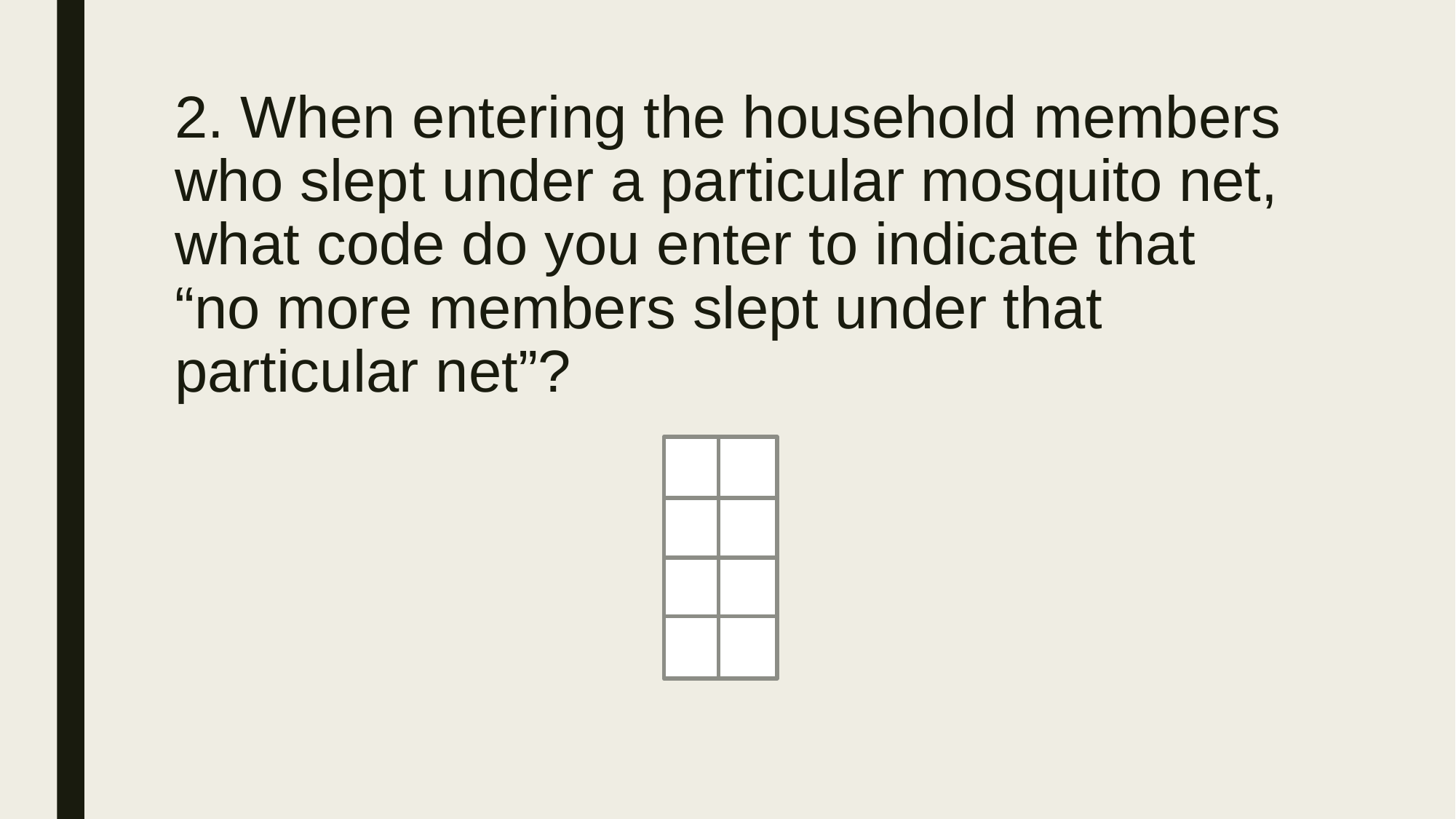

# 2. When entering the household members who slept under a particular mosquito net, what code do you enter to indicate that “no more members slept under that particular net”?